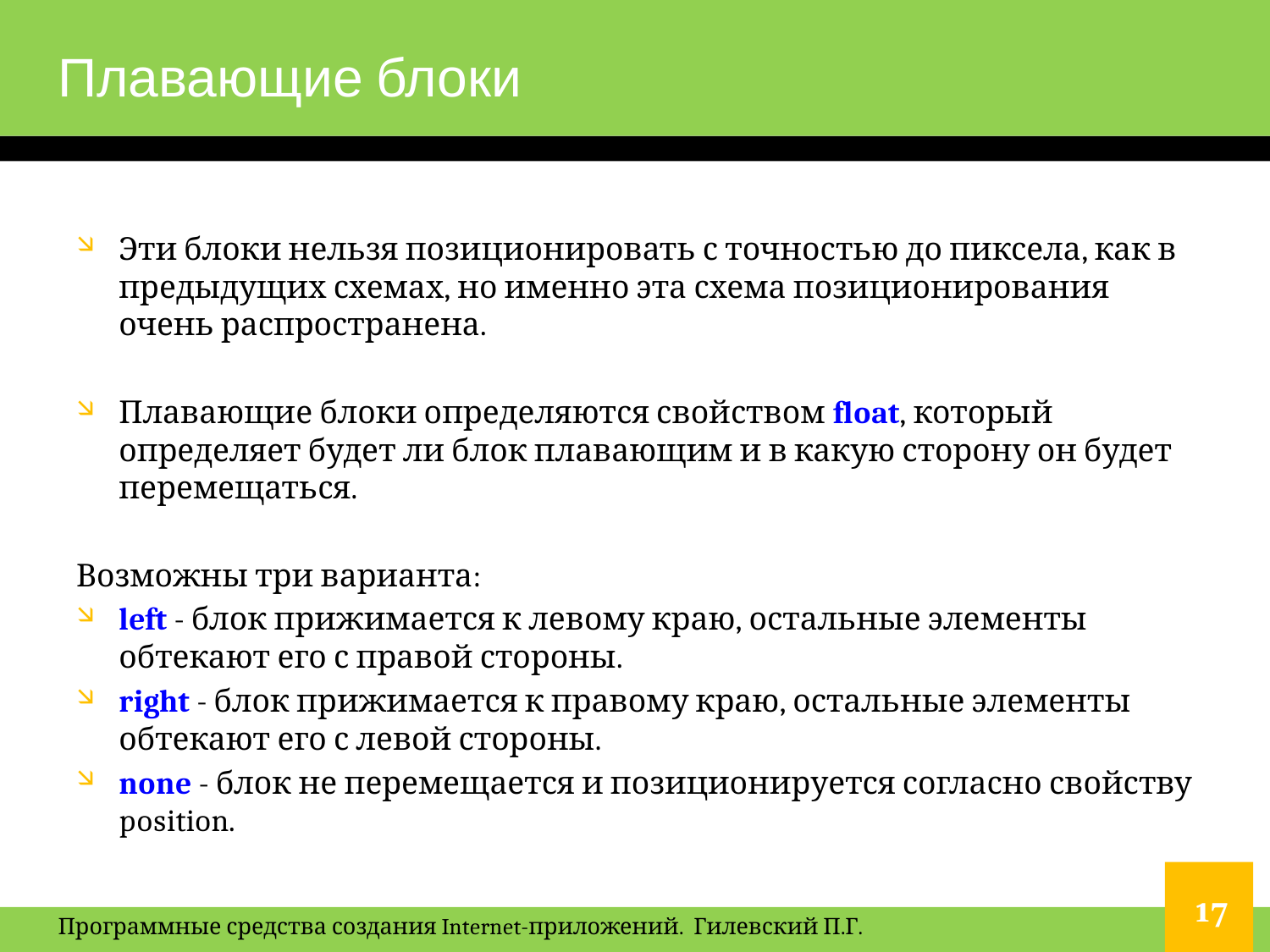

# Плавающие блоки
Эти блоки нельзя позиционировать с точностью до пиксела, как в предыдущих схемах, но именно эта схема позиционирования очень распространена.

Плавающие блоки определяются свойством float, который определяет будет ли блок плавающим и в какую сторону он будет перемещаться.

Возможны три варианта:
left - блок прижимается к левому краю, остальные элементы обтекают его с правой стороны.
right - блок прижимается к правому краю, остальные элементы обтекают его с левой стороны.
none - блок не перемещается и позиционируется согласно свойству position.
17